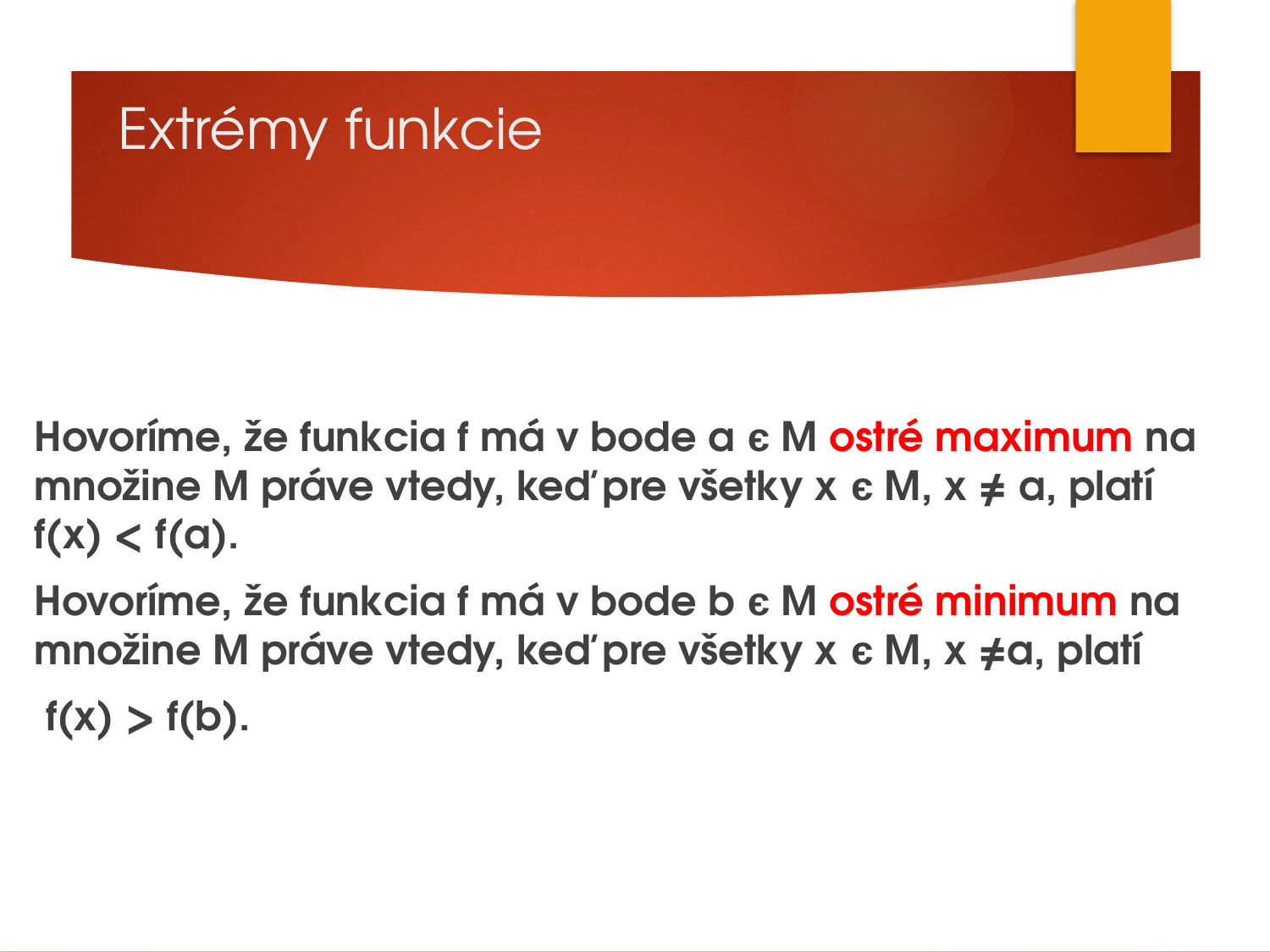

# Extrémy funkcie
Hovoríme, že funkcia f má v bode a є M ostré maximum na množine M práve vtedy, keď pre všetky x є M, x ≠ a, platí f(x) < f(a).
Hovoríme, že funkcia f má v bode b є M ostré minimum na množine M práve vtedy, keď pre všetky x є M, x ≠a, platí
 f(x) > f(b).